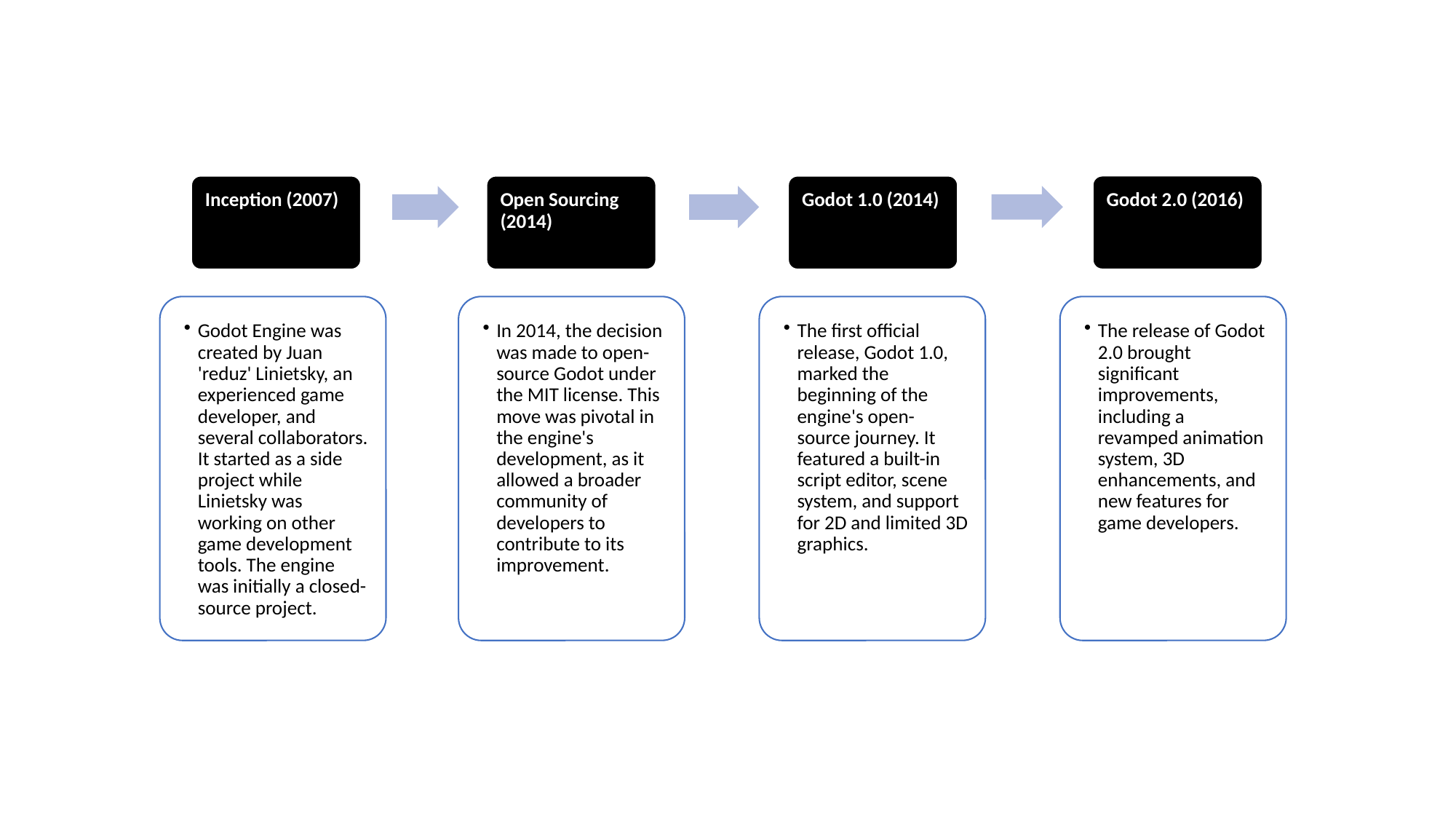

Inception (2007)
Godot Engine was created by Juan 'reduz' Linietsky, an experienced game developer, and several collaborators. It started as a side project while Linietsky was working on other game development tools. The engine was initially a closed-source project.

Open Sourcing (2014)
In 2014, the decision was made to open-source Godot under the MIT license. This move was pivotal in the engine's development, as it allowed a broader community of developers to contribute to its improvement.

Godot 1.0 (2014)
The first official release, Godot 1.0, marked the beginning of the engine's open-source journey. It featured a built-in script editor, scene system, and support for 2D and limited 3D graphics.

Godot 2.0 (2016)
The release of Godot 2.0 brought significant improvements, including a revamped animation system, 3D enhancements, and new features for game developers.